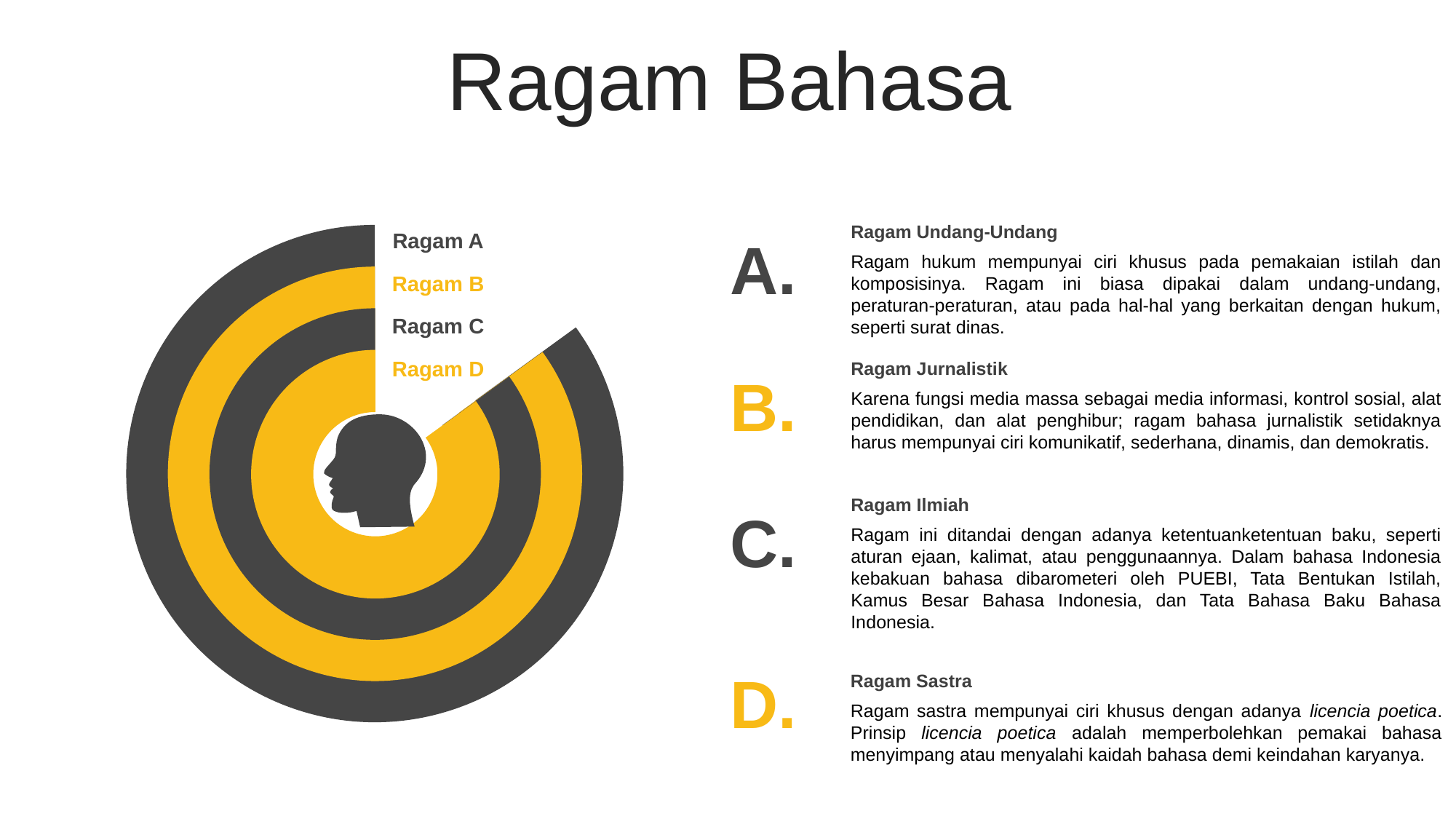

Ragam Bahasa
Ragam Undang-Undang
Ragam hukum mempunyai ciri khusus pada pemakaian istilah dan komposisinya. Ragam ini biasa dipakai dalam undang-undang, peraturan-peraturan, atau pada hal-hal yang berkaitan dengan hukum, seperti surat dinas.

### Chart

| Category | Sales |
|---|---|
| 1st Qtr | 15.0 |
| 2nd Qtr | 85.0 |
Ragam A
A.

### Chart

| Category | Sales |
|---|---|
| 1st Qtr | 15.0 |
| 2nd Qtr | 85.0 |
Ragam B

### Chart

| Category | Sales |
|---|---|
| 1st Qtr | 15.0 |
| 2nd Qtr | 85.0 |
Ragam C

### Chart

| Category | Sales |
|---|---|
| 1st Qtr | 15.0 |
| 2nd Qtr | 85.0 |
Ragam D
Ragam Jurnalistik
Karena fungsi media massa sebagai media informasi, kontrol sosial, alat pendidikan, dan alat penghibur; ragam bahasa jurnalistik setidaknya harus mempunyai ciri komunikatif, sederhana, dinamis, dan demokratis.
B.

Ragam Ilmiah
Ragam ini ditandai dengan adanya ketentuanketentuan baku, seperti aturan ejaan, kalimat, atau penggunaannya. Dalam bahasa Indonesia kebakuan bahasa dibarometeri oleh PUEBI, Tata Bentukan Istilah, Kamus Besar Bahasa Indonesia, dan Tata Bahasa Baku Bahasa Indonesia.
C.
D.
Ragam Sastra
Ragam sastra mempunyai ciri khusus dengan adanya licencia poetica. Prinsip licencia poetica adalah memperbolehkan pemakai bahasa menyimpang atau menyalahi kaidah bahasa demi keindahan karyanya.